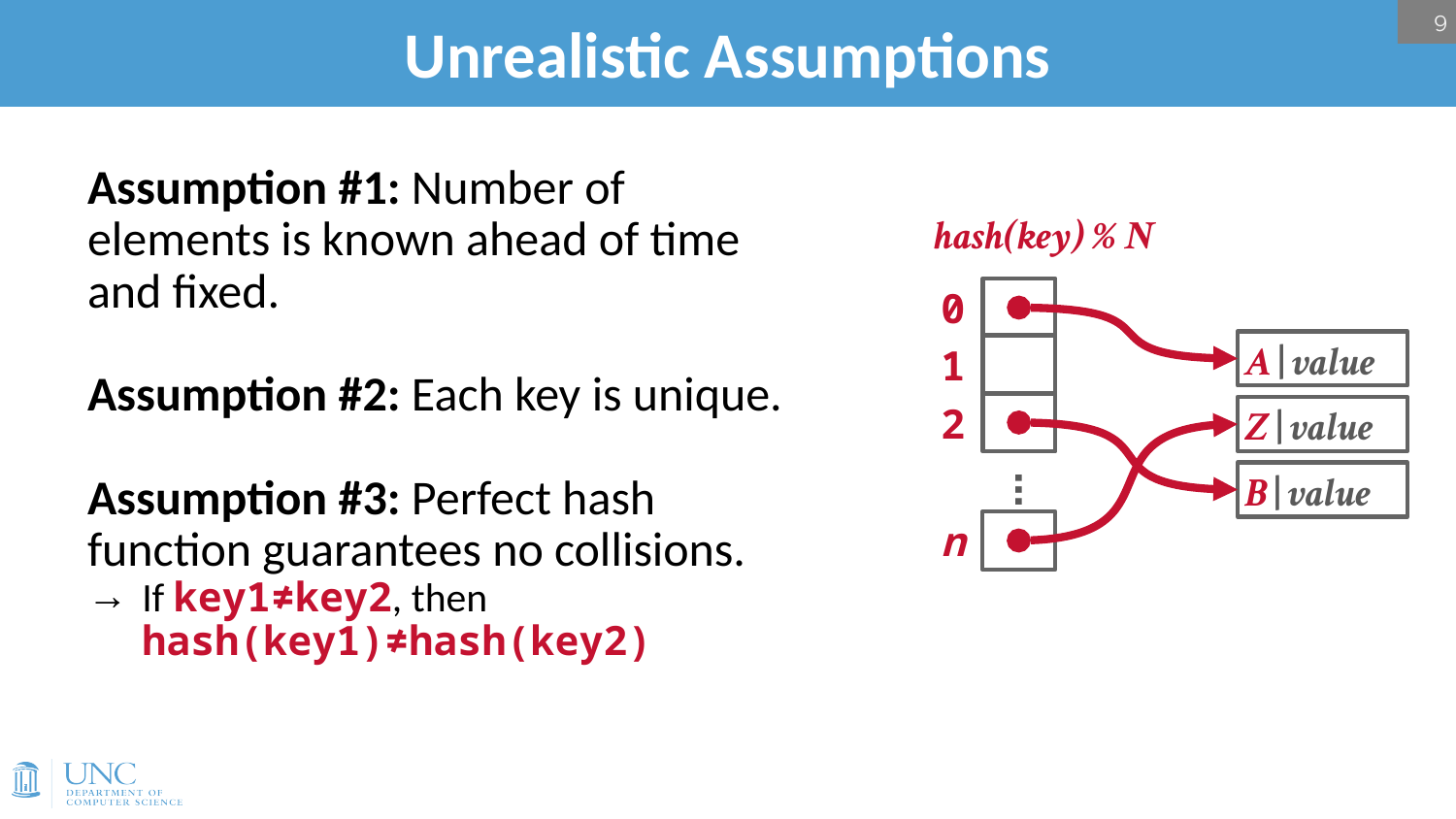

9
# Unrealistic Assumptions
Assumption #1: Number of elements is known ahead of time and fixed.

Assumption #2: Each key is unique.

Assumption #3: Perfect hash function guarantees no collisions.
If key1≠key2, then
hash(key1)≠hash(key2)
hash(key) % N

0
A | value
Z | value
B | value

1

2
⋮

n